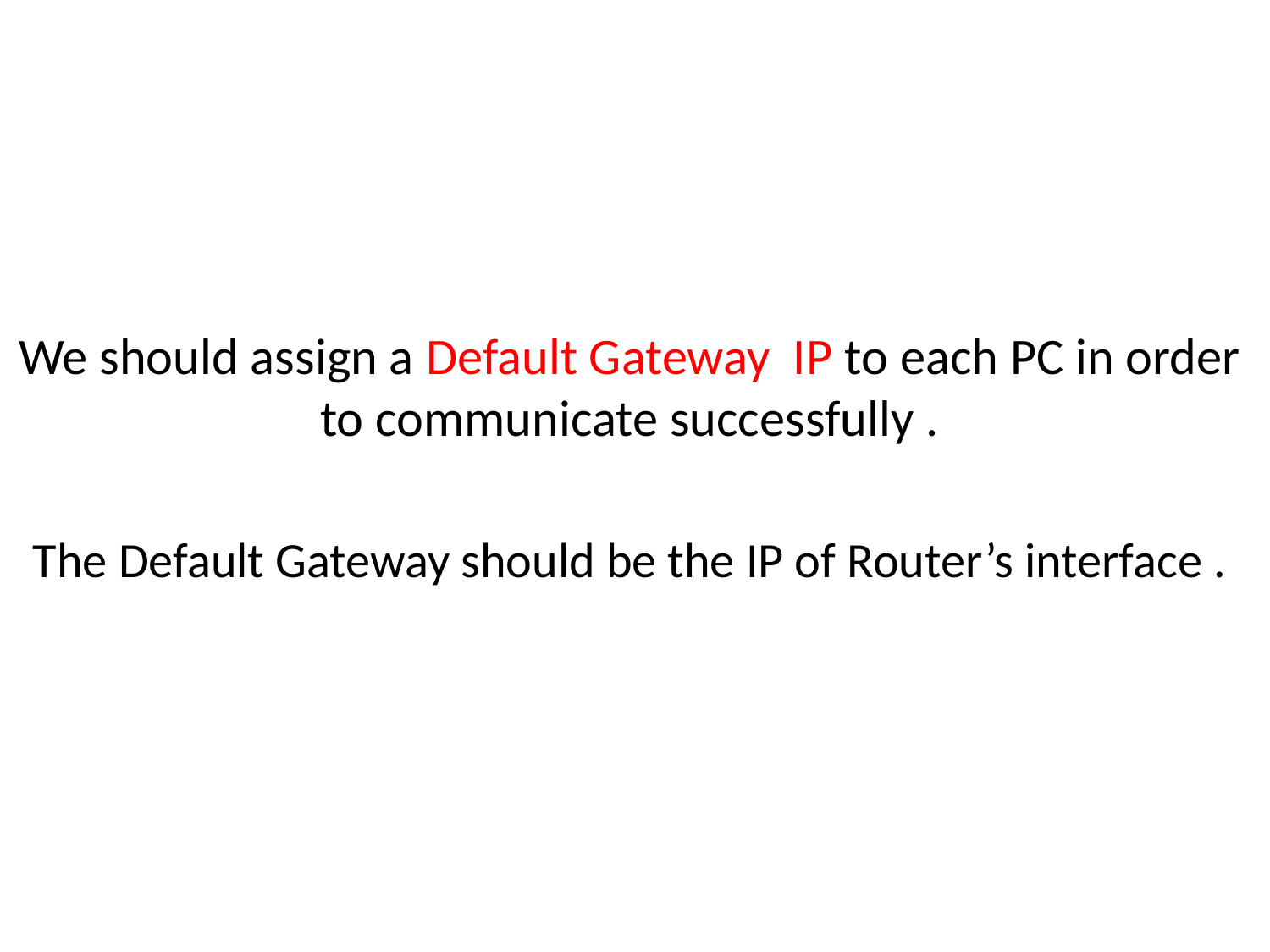

We should assign a Default Gateway  IP to each PC in order to communicate successfully .

The Default Gateway should be the IP of Router’s interface .